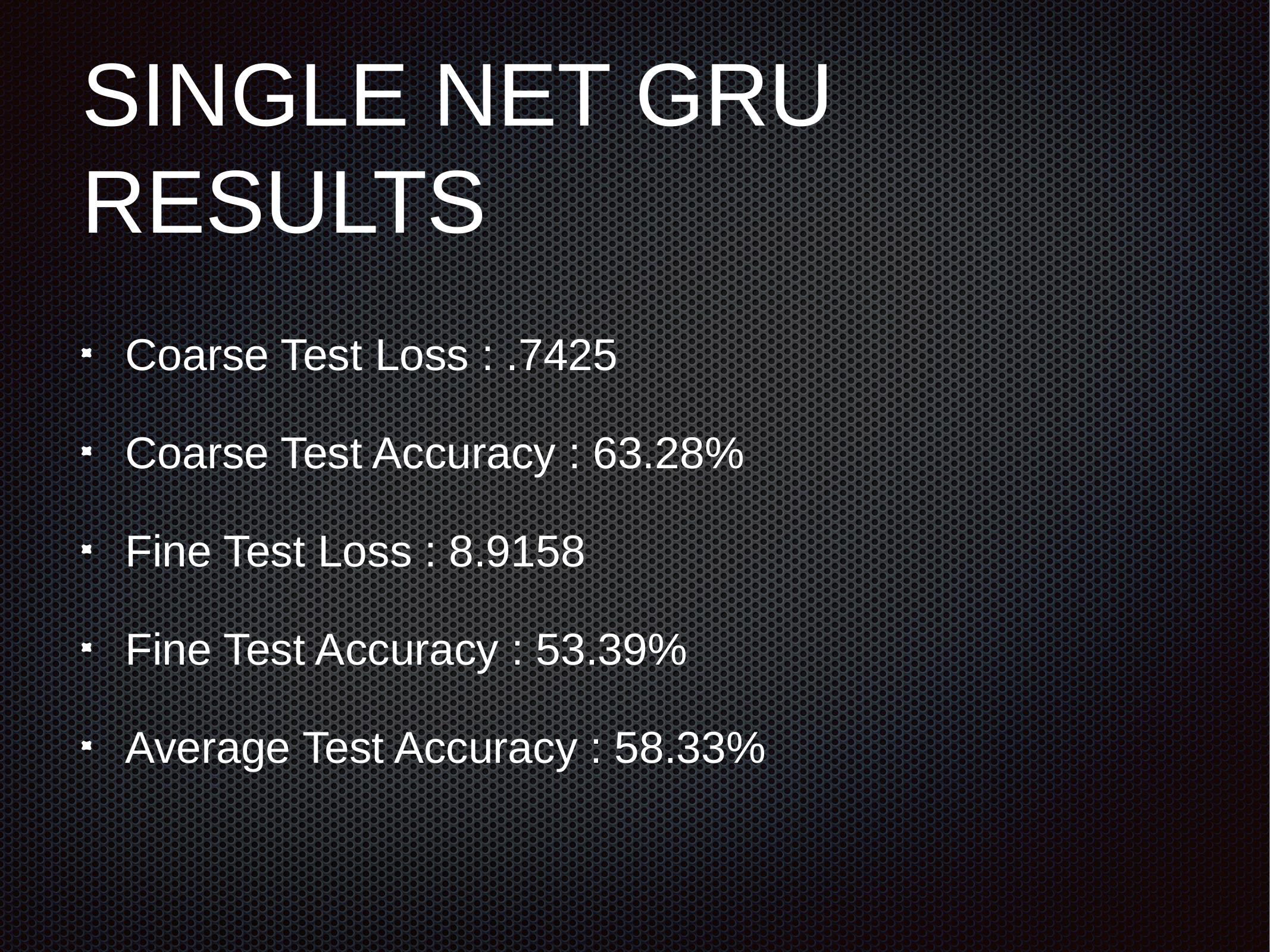

# SINGLE NET GRU RESULTS
Coarse Test Loss : .7425
Coarse Test Accuracy : 63.28%
Fine Test Loss : 8.9158
Fine Test Accuracy : 53.39%
Average Test Accuracy : 58.33%